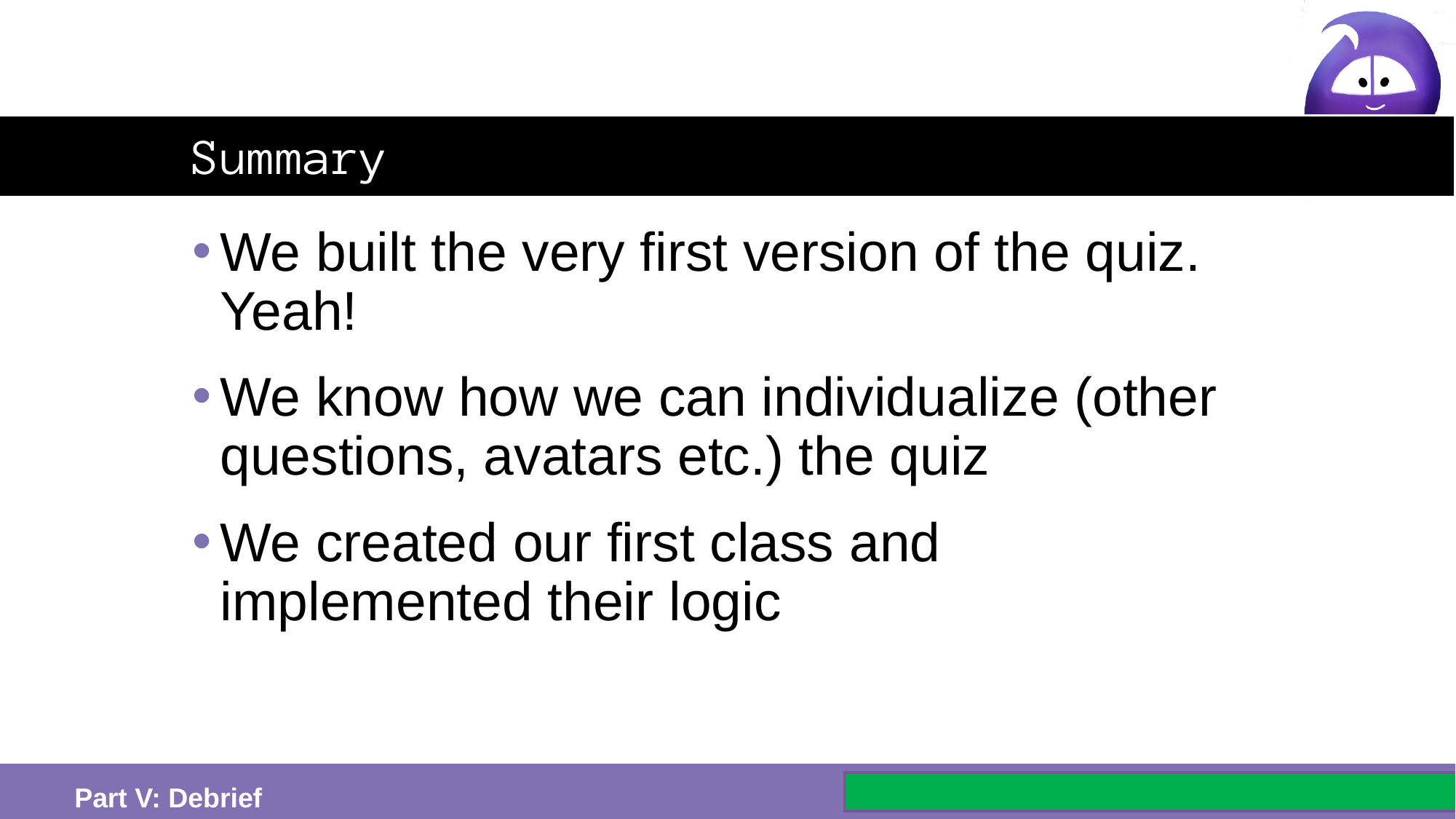

# Summary
We built the very first version of the quiz. Yeah!
We know how we can individualize (other questions, avatars etc.) the quiz
We created our first class and implemented their logic

Part V: Debrief